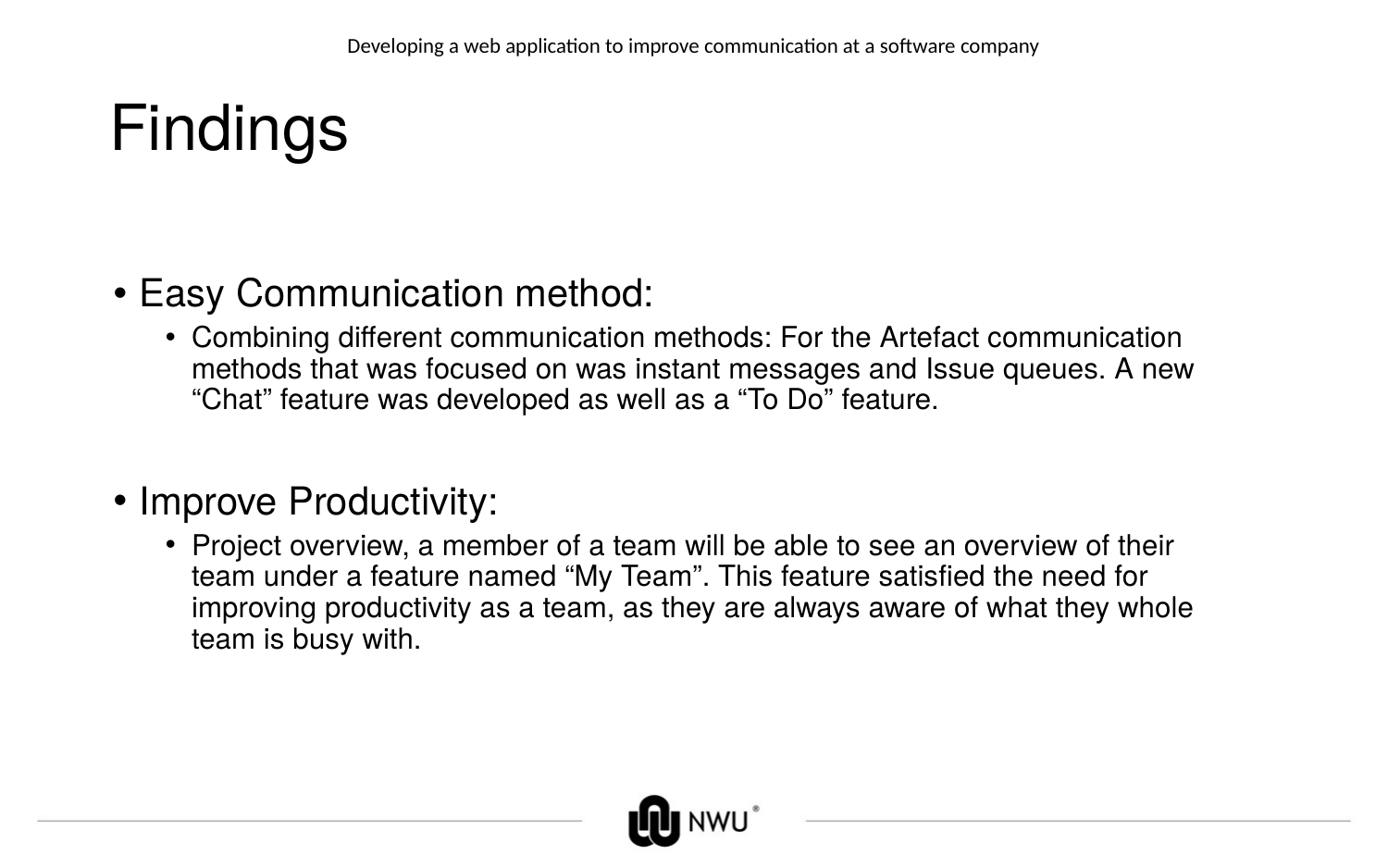

Developing a web application to improve communication at a software company
# Findings
Easy Communication method:
Combining different communication methods: For the Artefact communication methods that was focused on was instant messages and Issue queues. A new “Chat” feature was developed as well as a “To Do” feature.

Improve Productivity:
Project overview, a member of a team will be able to see an overview of their team under a feature named “My Team”. This feature satisfied the need for improving productivity as a team, as they are always aware of what they whole team is busy with.